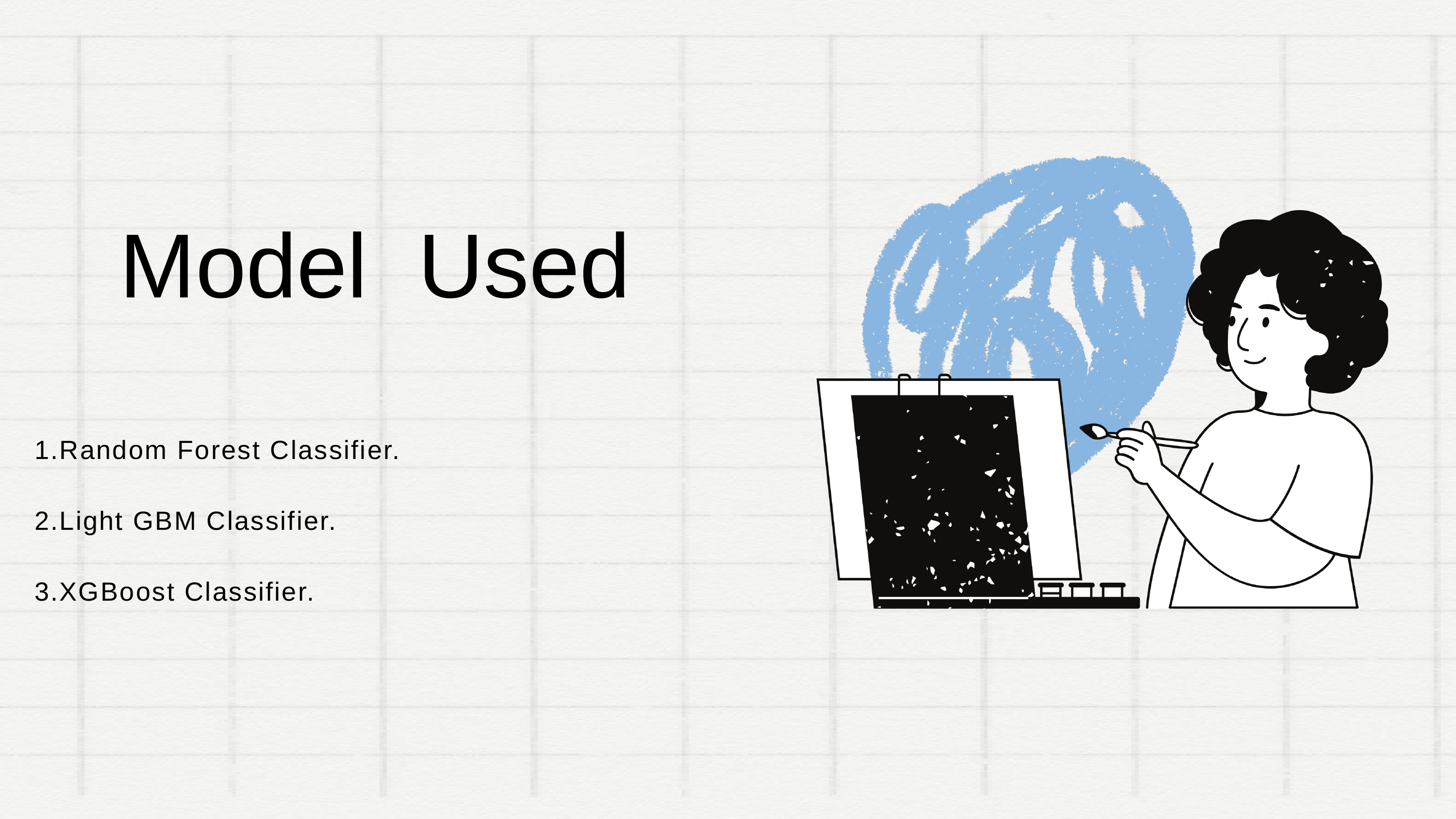

Model  Used
1.Random Forest Classifier.

2.Light GBM Classifier.

3.XGBoost Classifier.